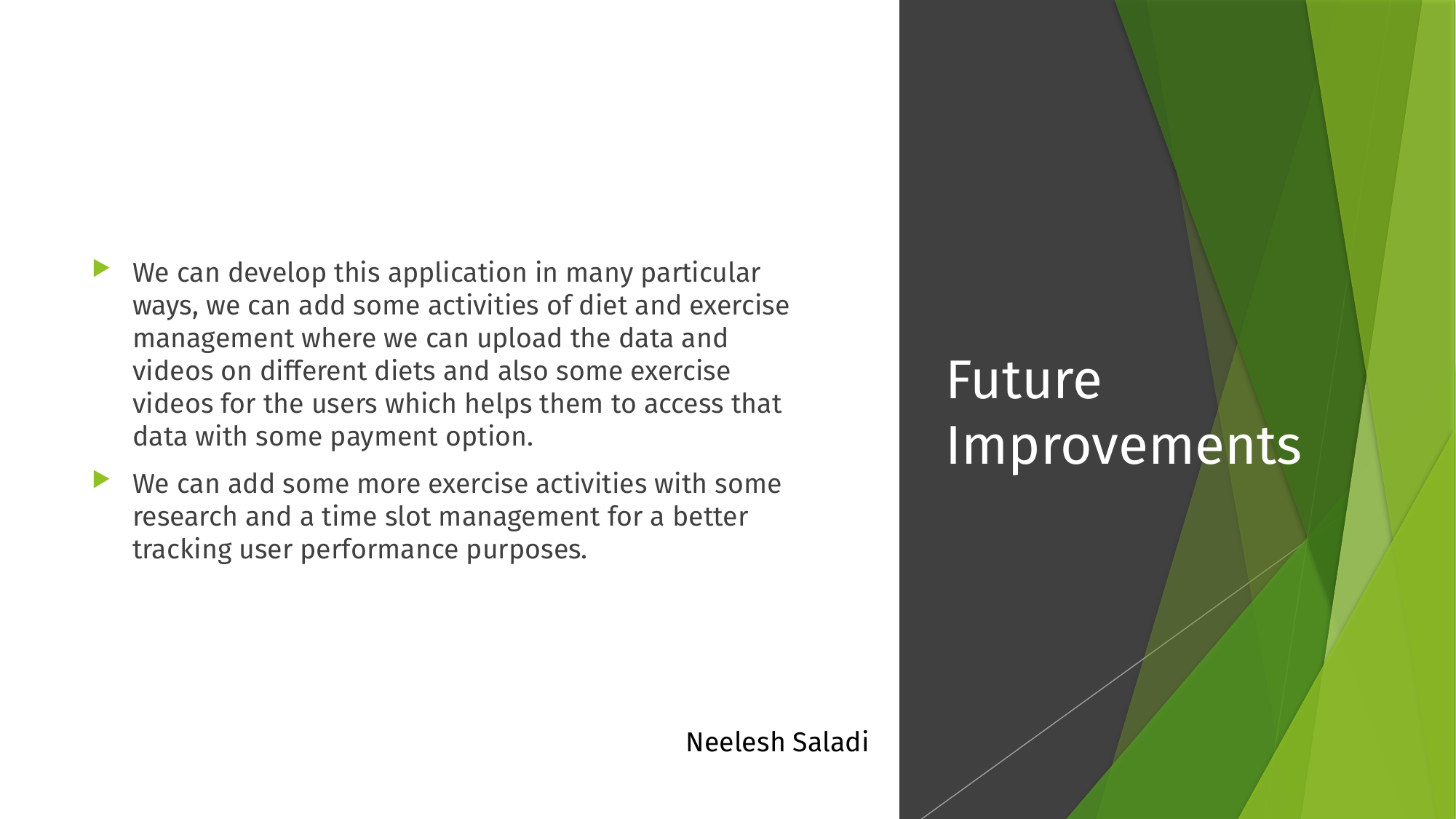

We can develop this application in many particular ways, we can add some activities of diet and exercise management where we can upload the data and videos on different diets and also some exercise videos for the users which helps them to access that data with some payment option.
We can add some more exercise activities with some research and a time slot management for a better tracking user performance purposes.
# Future Improvements

Neelesh Saladi